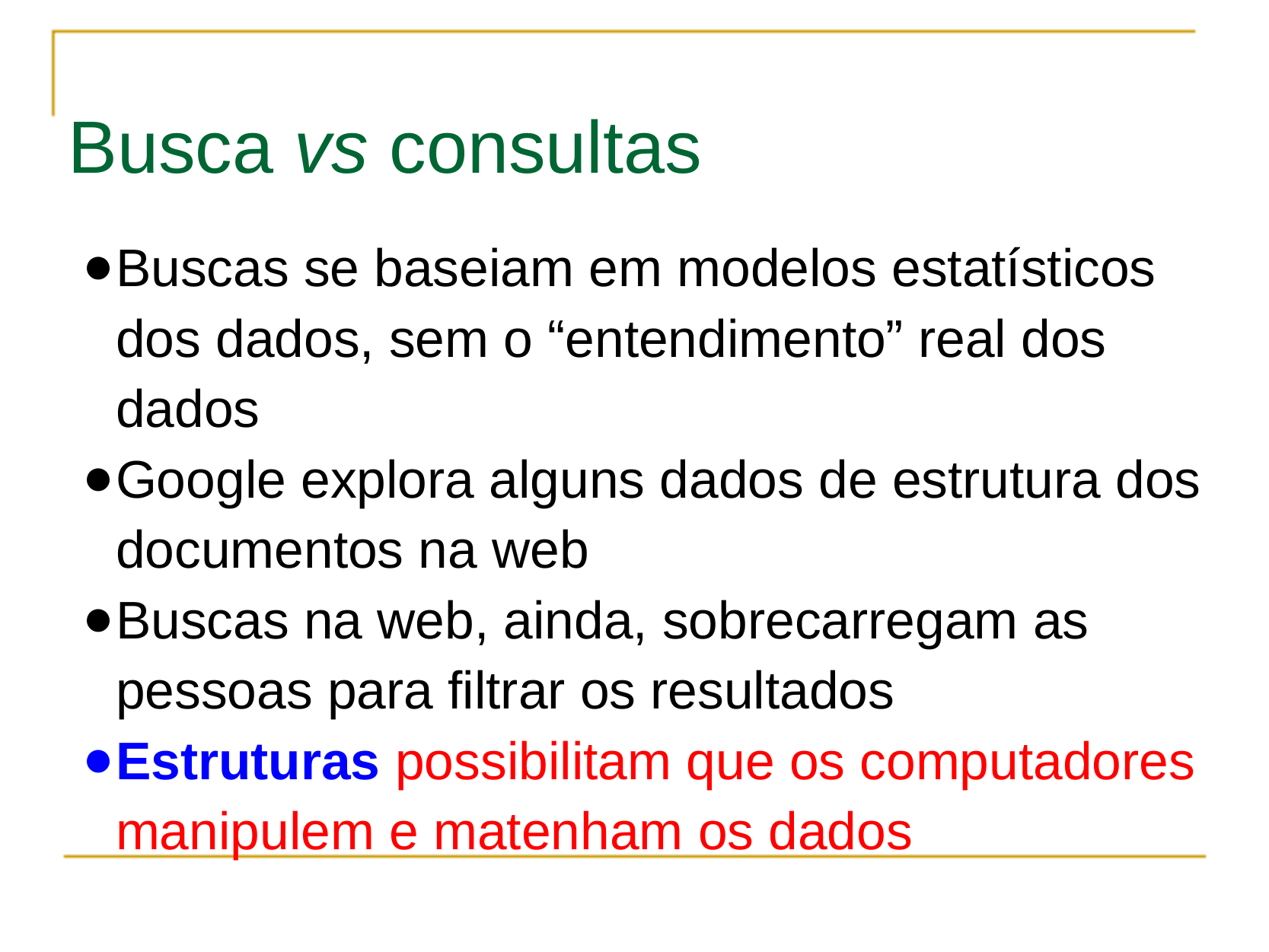

# Busca vs consultas
Buscas se baseiam em modelos estatísticos dos dados, sem o “entendimento” real dos dados
Google explora alguns dados de estrutura dos documentos na web
Buscas na web, ainda, sobrecarregam as pessoas para filtrar os resultados
Estruturas possibilitam que os computadores manipulem e matenham os dados